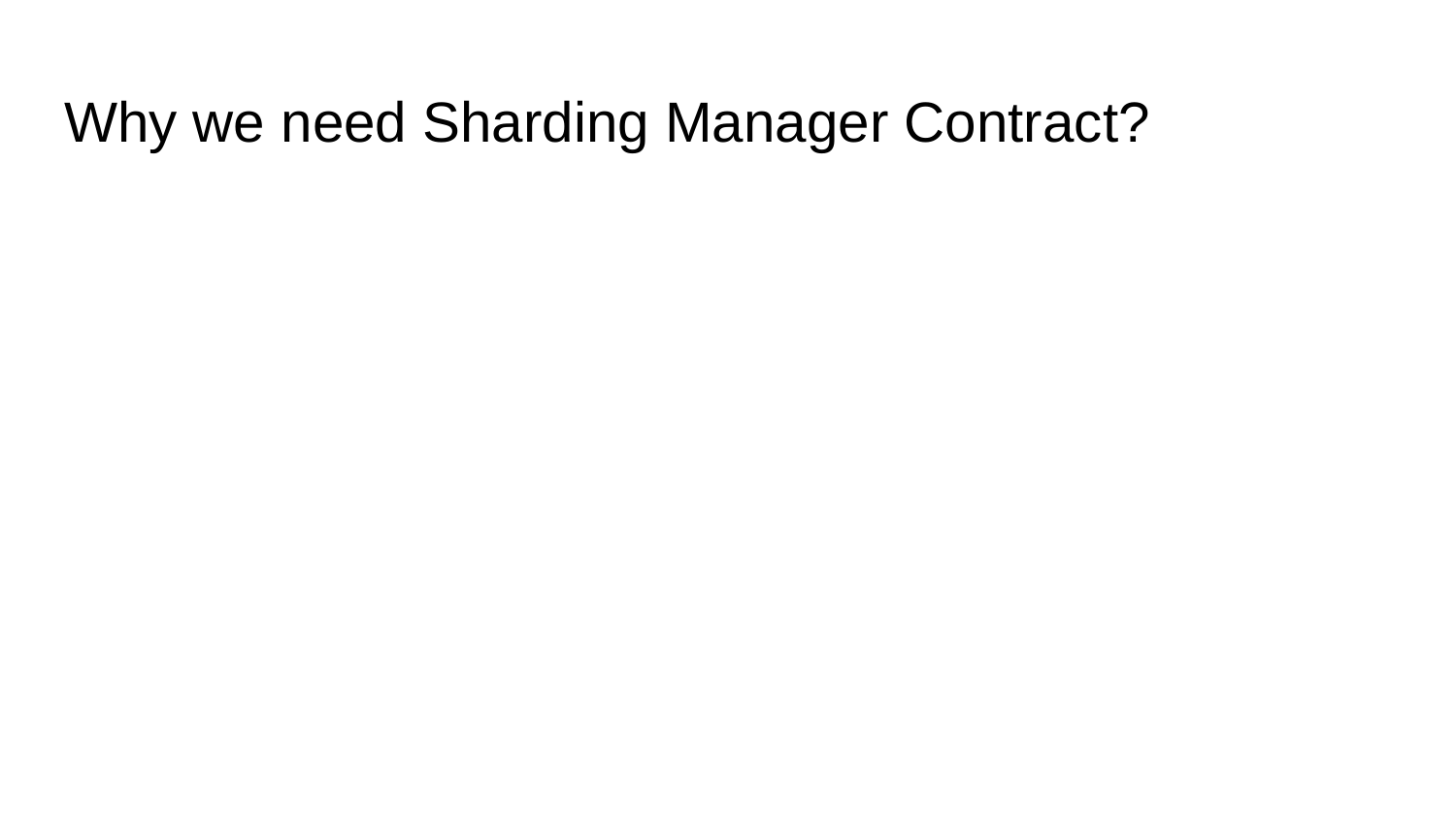

# Why we need Sharding Manager Contract?